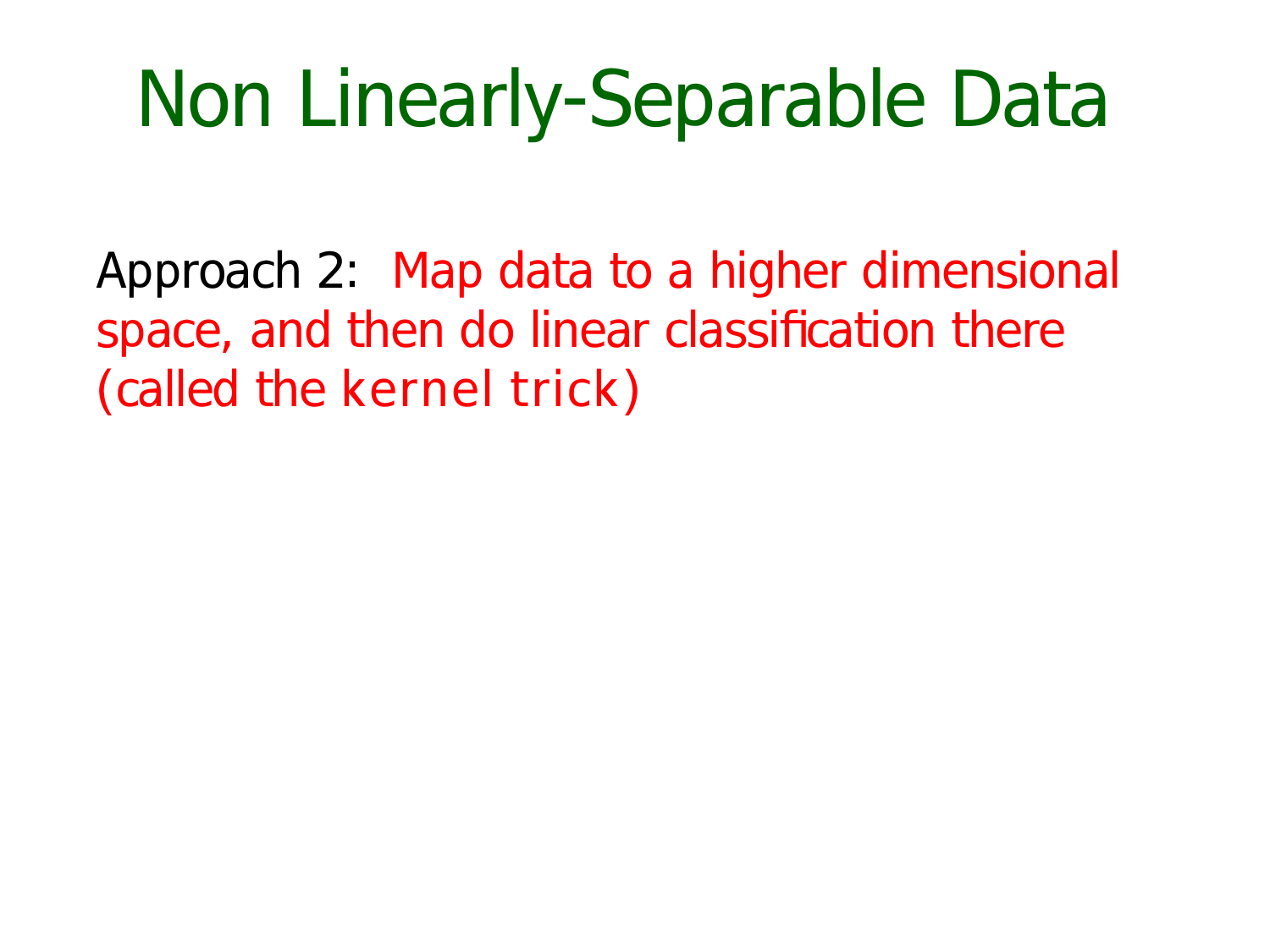

# Non Linearly-Separable Data
Approach 2:  Map data to a higher dimensional space, and then do linear classification there (called the kernel trick)